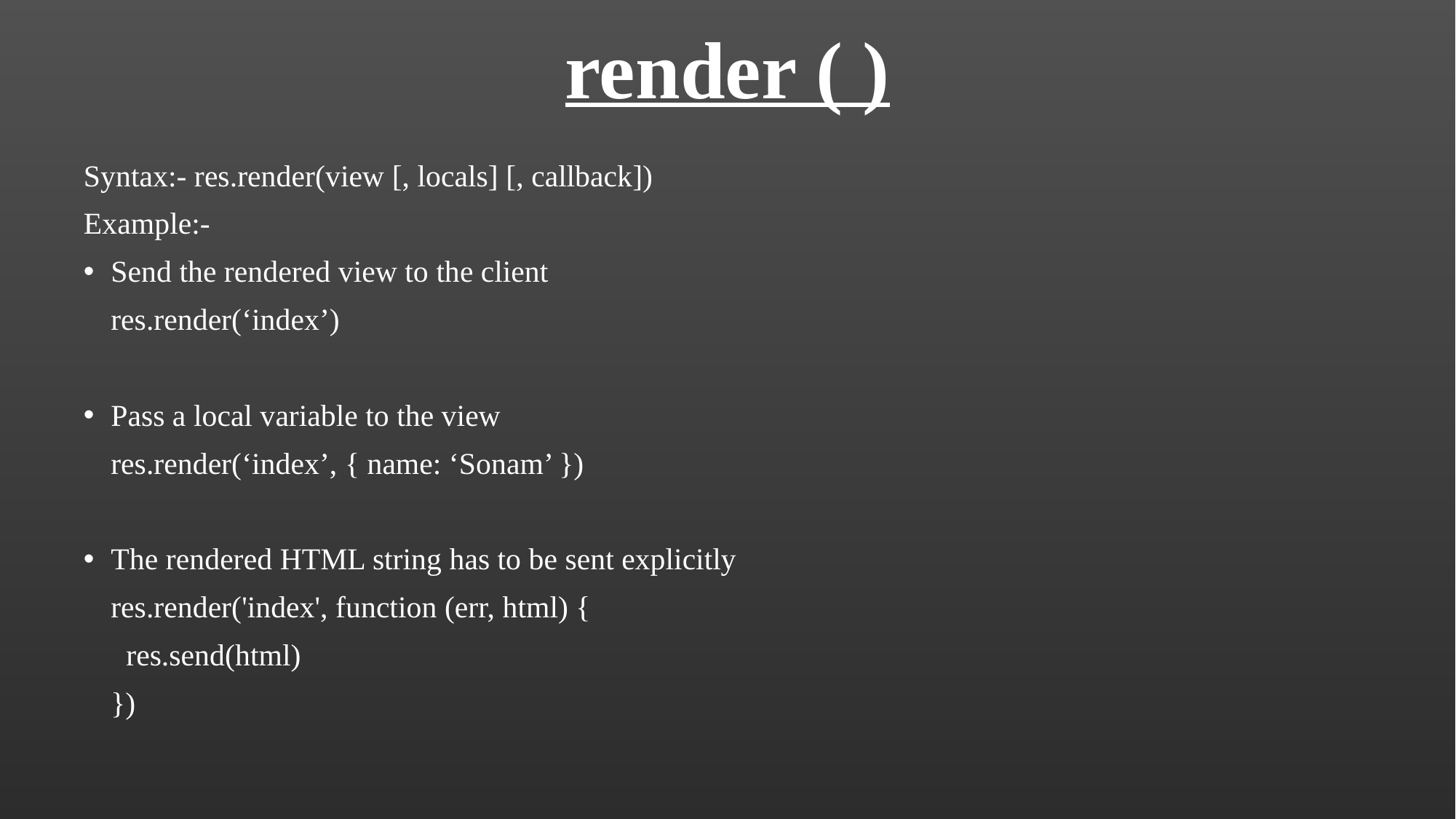

# render ( )
Syntax:- res.render(view [, locals] [, callback])
Example:-
Send the rendered view to the client
res.render(‘index’)

Pass a local variable to the view
res.render(‘index’, { name: ‘Sonam’ })

The rendered HTML string has to be sent explicitly
res.render('index', function (err, html) {
  res.send(html)
})